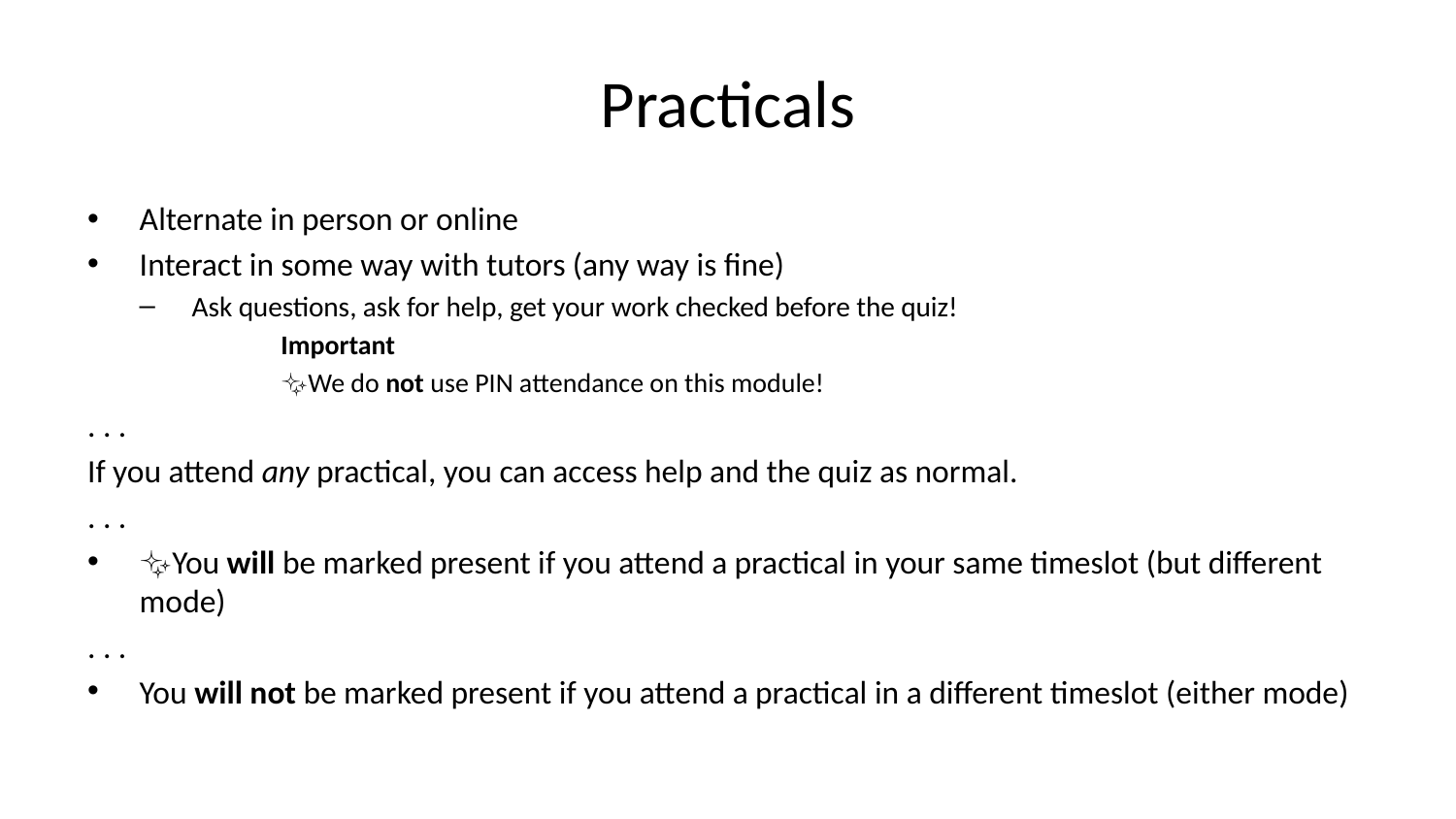

# Practicals
Alternate in person or online
Interact in some way with tutors (any way is fine)
Ask questions, ask for help, get your work checked before the quiz!
Important
✨We do not use PIN attendance on this module!
. . .
If you attend any practical, you can access help and the quiz as normal.
. . .
✨You will be marked present if you attend a practical in your same timeslot (but different mode)
. . .
You will not be marked present if you attend a practical in a different timeslot (either mode)